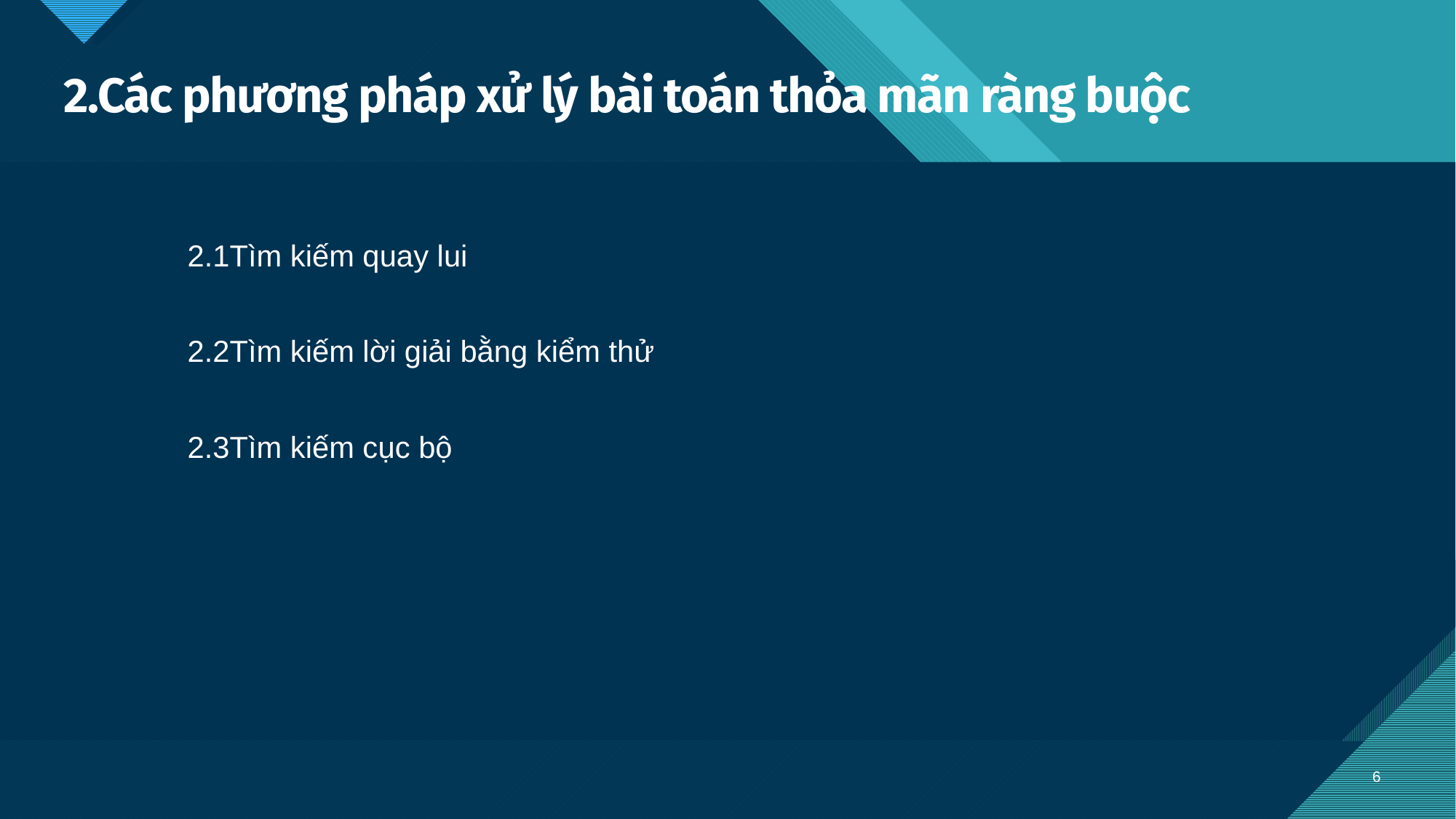

# 2.Các phương pháp xử lý bài toán thỏa mãn ràng buộc
 2.1Tìm kiếm quay lui

 2.2Tìm kiếm lời giải bằng kiểm thử

 2.3Tìm kiếm cục bộ

6